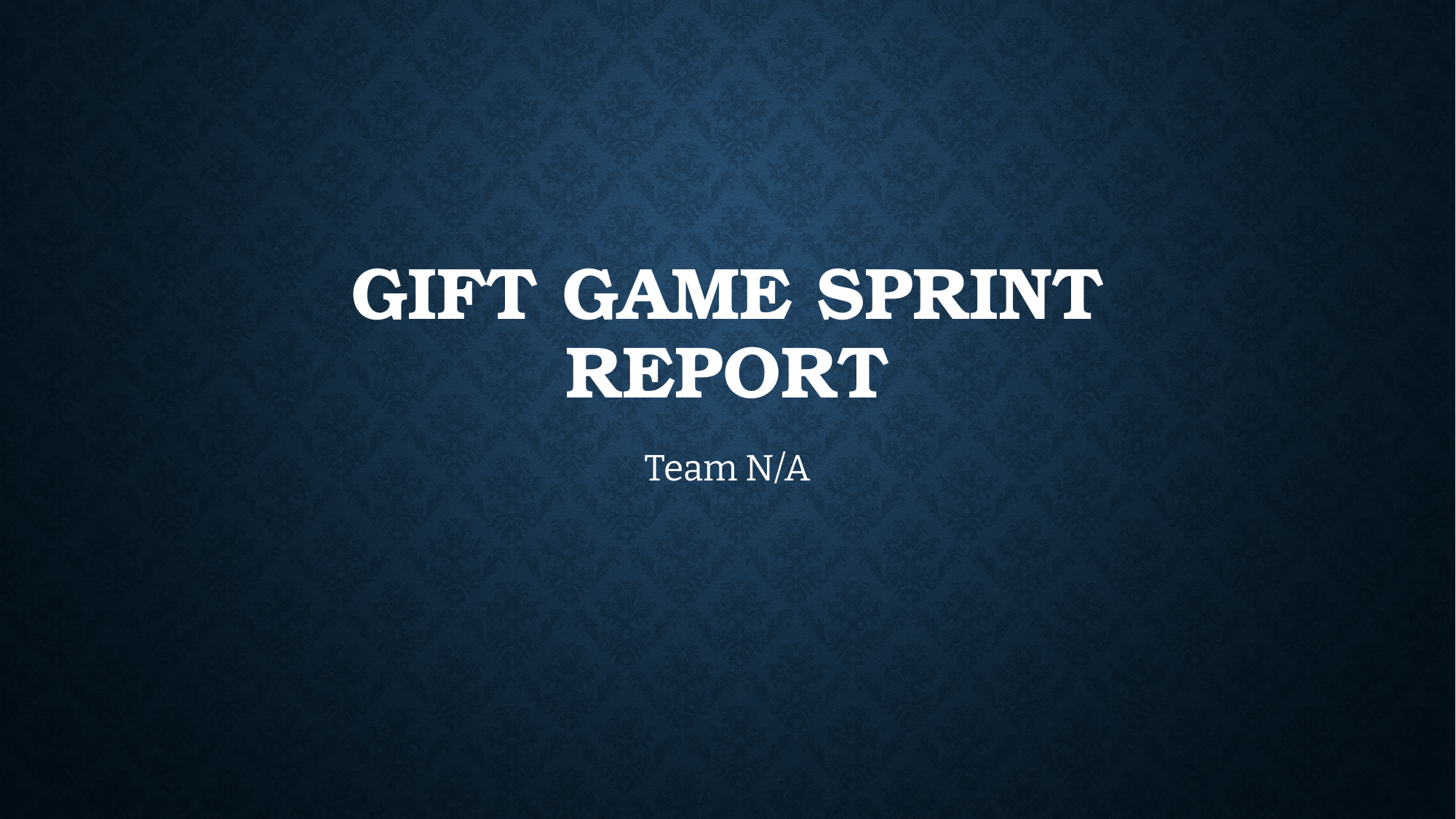

# Gift Game Sprint Report
Team N/A